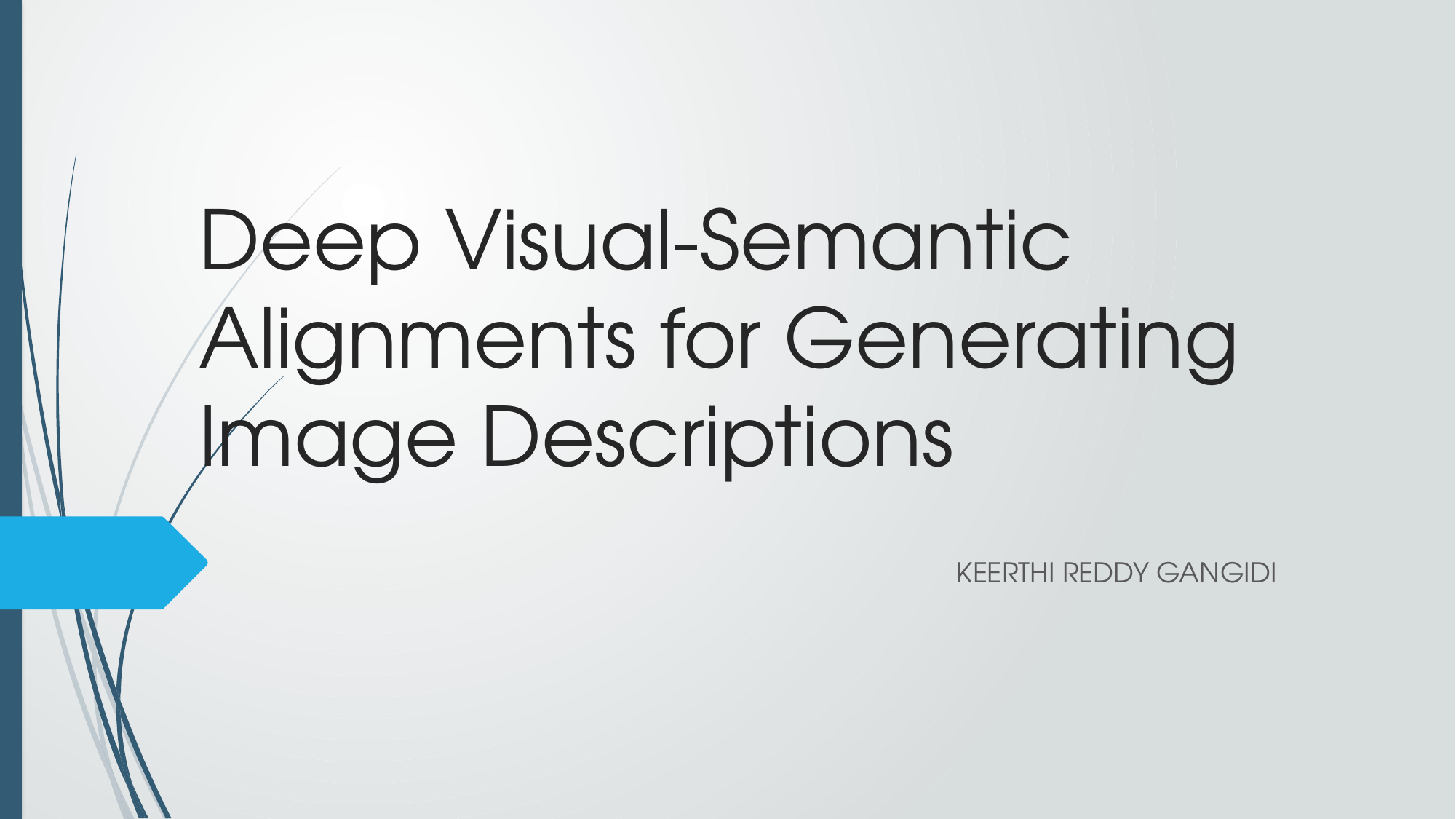

# Deep Visual-Semantic Alignments for Generating Image Descriptions

 KEERTHI REDDY GANGIDI